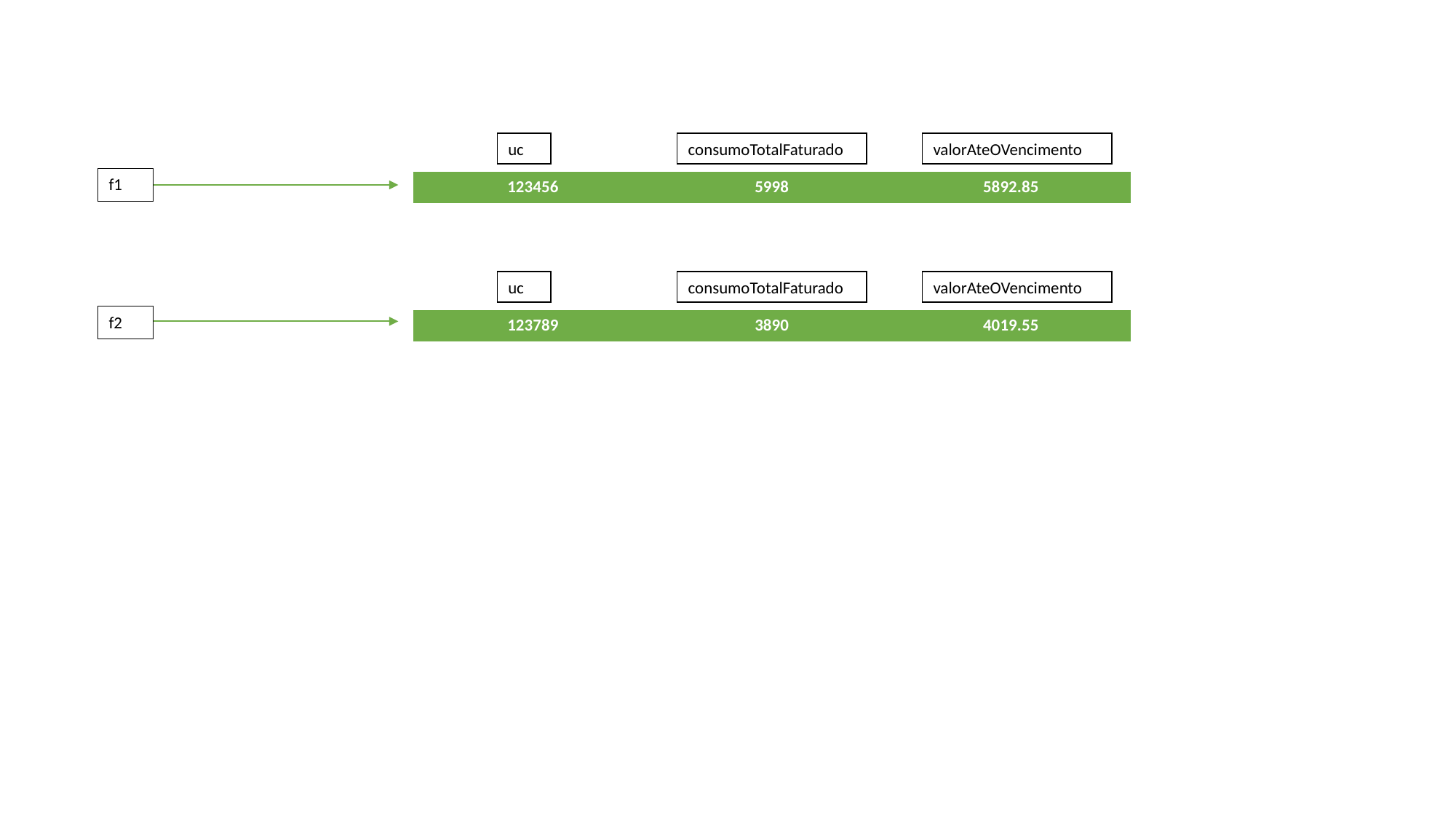

uc
valorAteOVencimento
consumoTotalFaturado
f1
| 123456 | 5998 | 5892.85 |
| --- | --- | --- |
uc
valorAteOVencimento
consumoTotalFaturado
f2
| 123789 | 3890 | 4019.55 |
| --- | --- | --- |